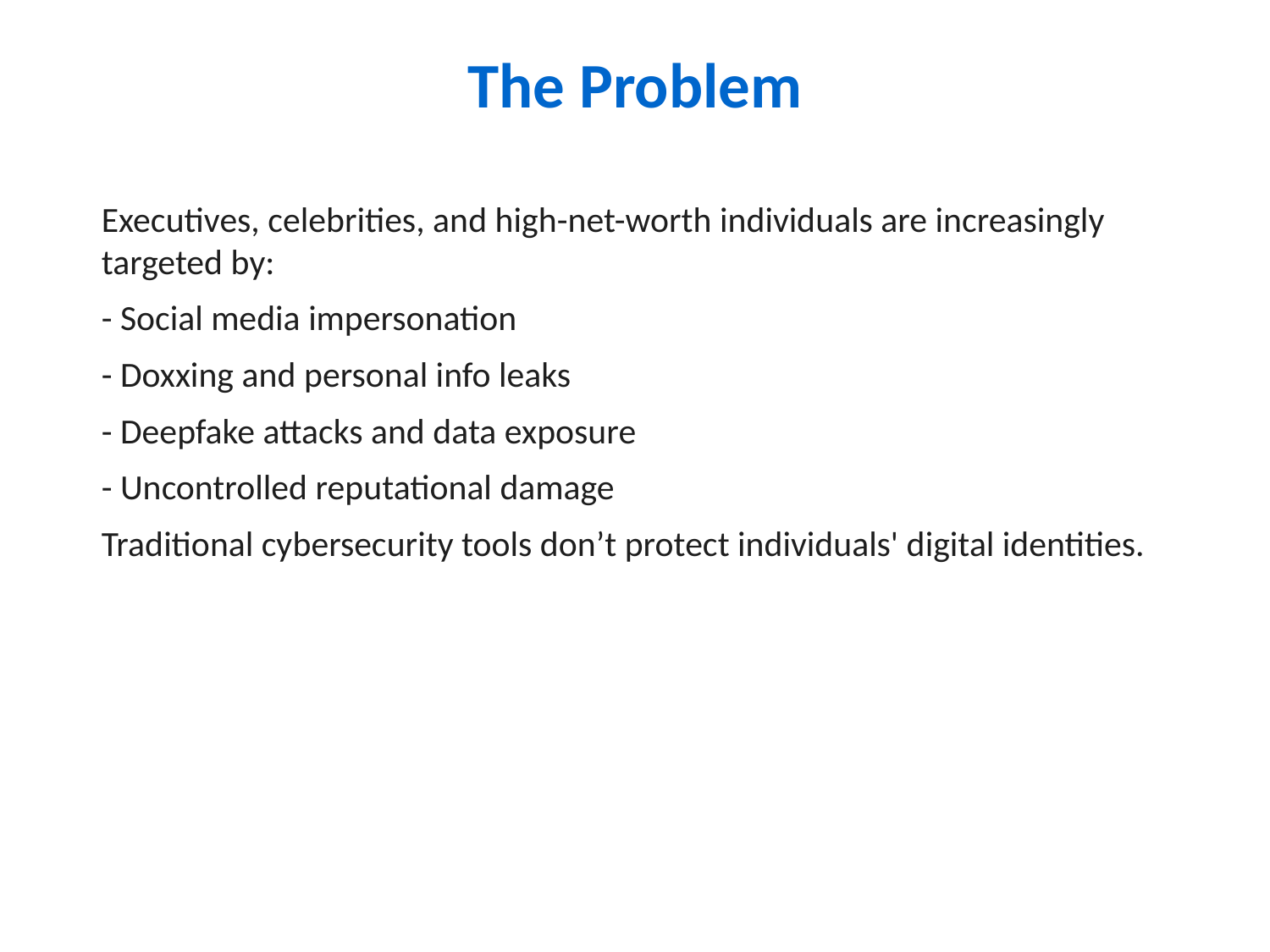

The Problem

Executives, celebrities, and high-net-worth individuals are increasingly targeted by:
- Social media impersonation
- Doxxing and personal info leaks
- Deepfake attacks and data exposure
- Uncontrolled reputational damage
Traditional cybersecurity tools don’t protect individuals' digital identities.